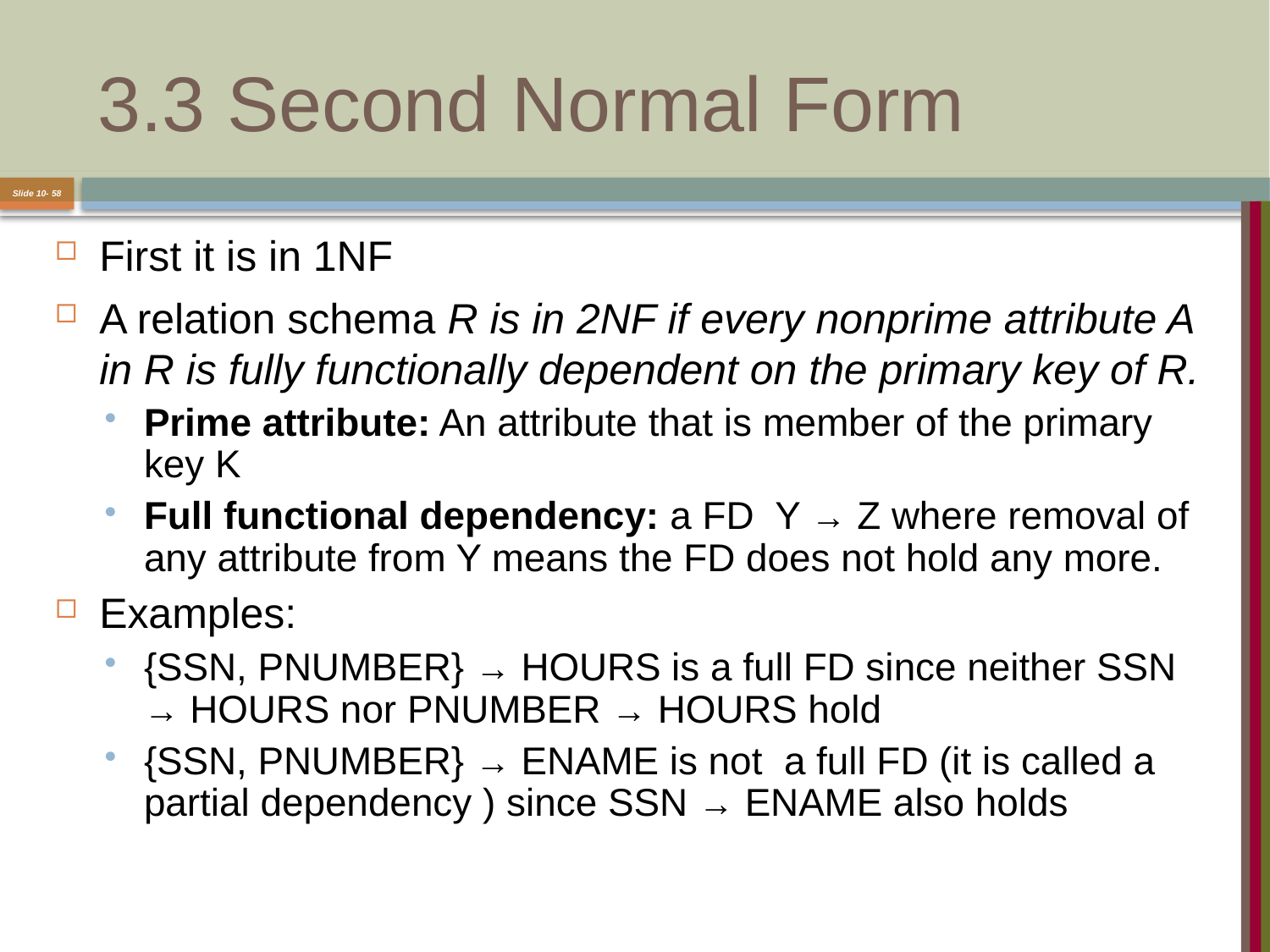

# 3.3 Second Normal Form
Slide 10- 58
First it is in 1NF
A relation schema R is in 2NF if every nonprime attribute A in R is fully functionally dependent on the primary key of R.
Prime attribute: An attribute that is member of the primary key K
Full functional dependency: a FD  Y → Z where removal of any attribute from Y means the FD does not hold any more.
Examples:
{SSN, PNUMBER} → HOURS is a full FD since neither SSN → HOURS nor PNUMBER → HOURS hold
{SSN, PNUMBER} → ENAME is not  a full FD (it is called a partial dependency ) since SSN → ENAME also holds